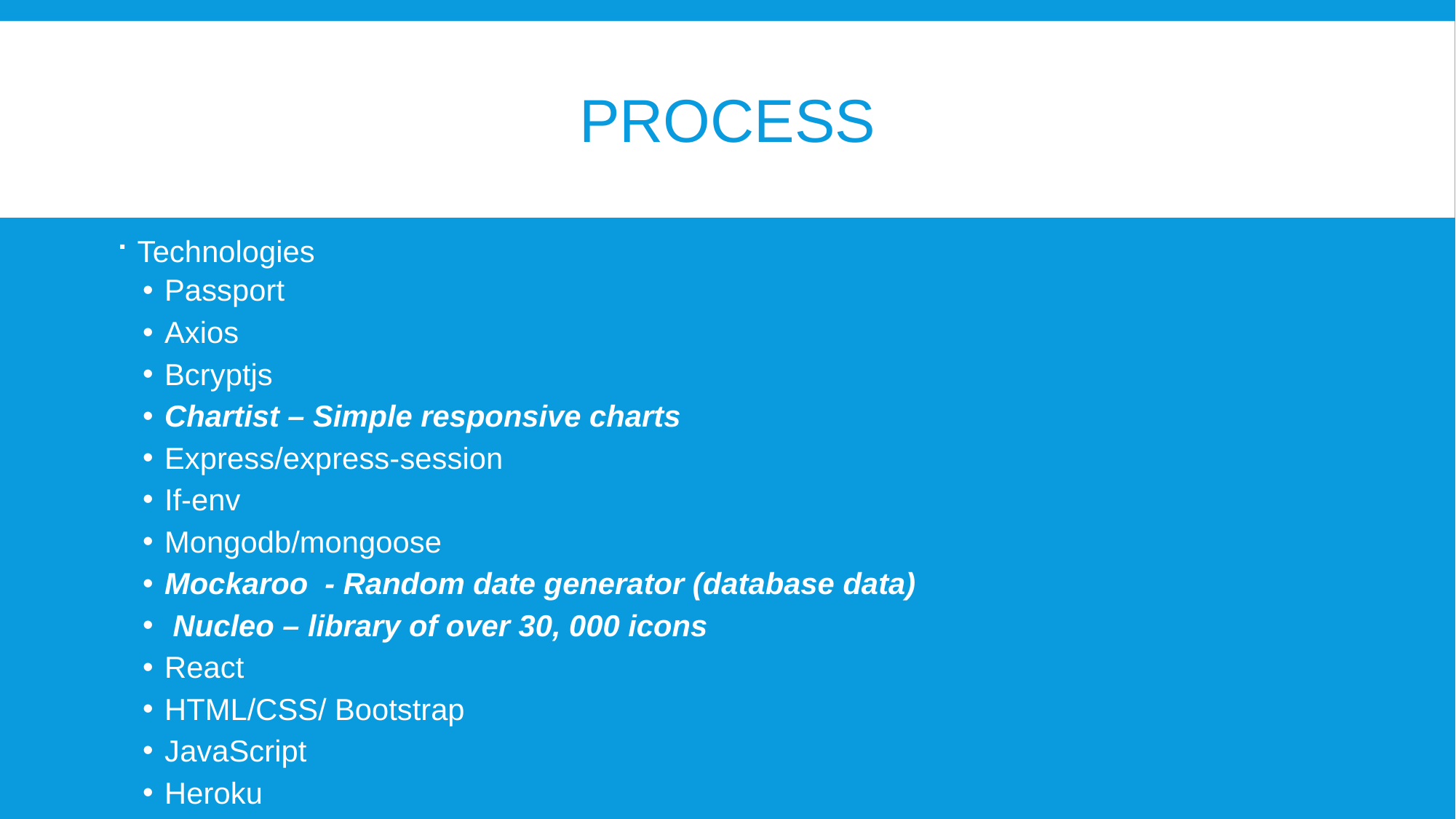

# Process
Technologies
Passport
Axios
Bcryptjs
Chartist – Simple responsive charts
Express/express-session
If-env
Mongodb/mongoose
Mockaroo  - Random date generator (database data)
 Nucleo – library of over 30, 000 icons
React
HTML/CSS/ Bootstrap
JavaScript
Heroku